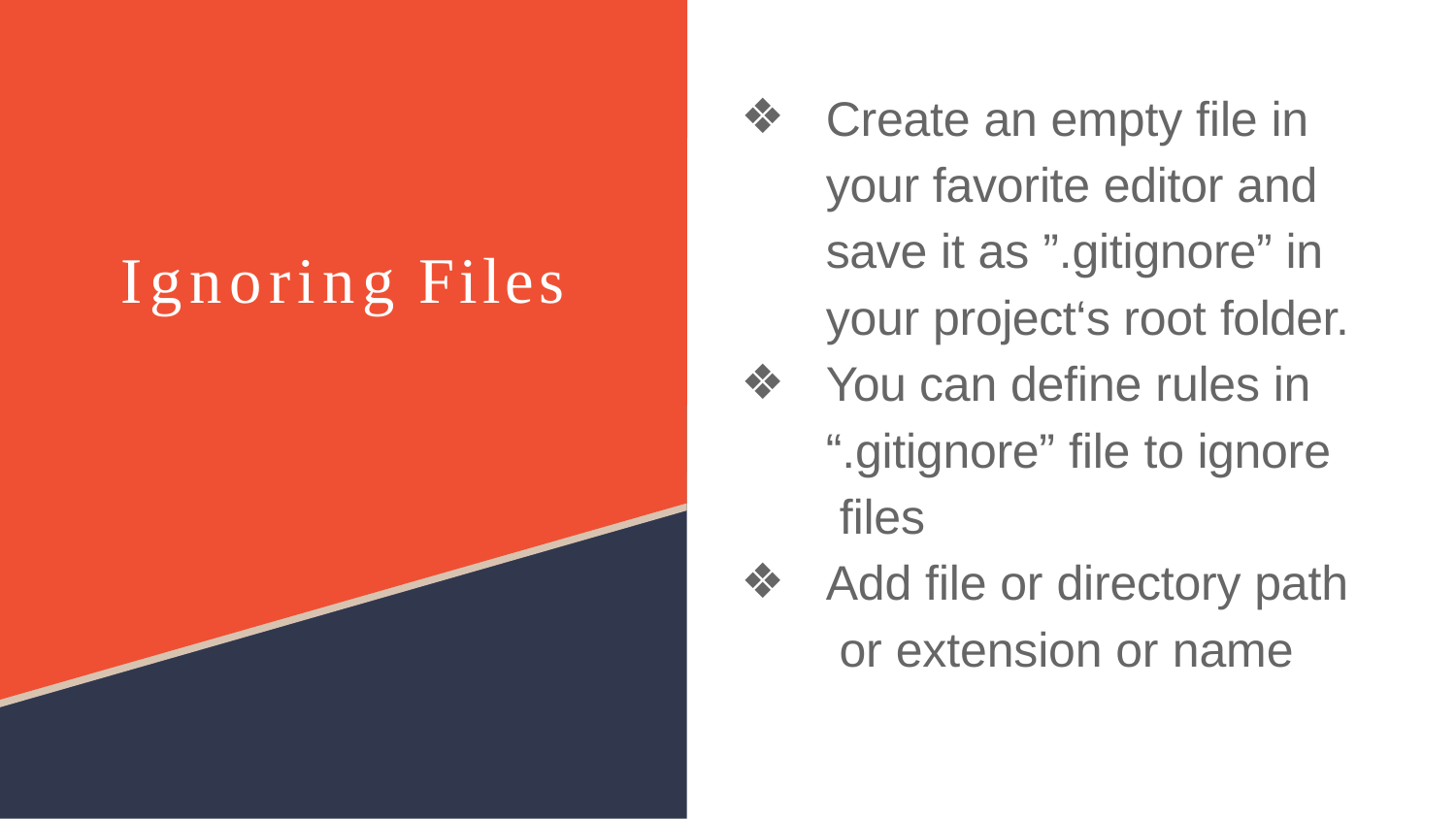

Create an empty ﬁle in  your favorite editor and  save it as ”.gitignore” in  your project‘s root folder.
You can deﬁne rules in  “.gitignore” ﬁle to ignore  ﬁles
Add ﬁle or directory path  or extension or name
Ignoring Files